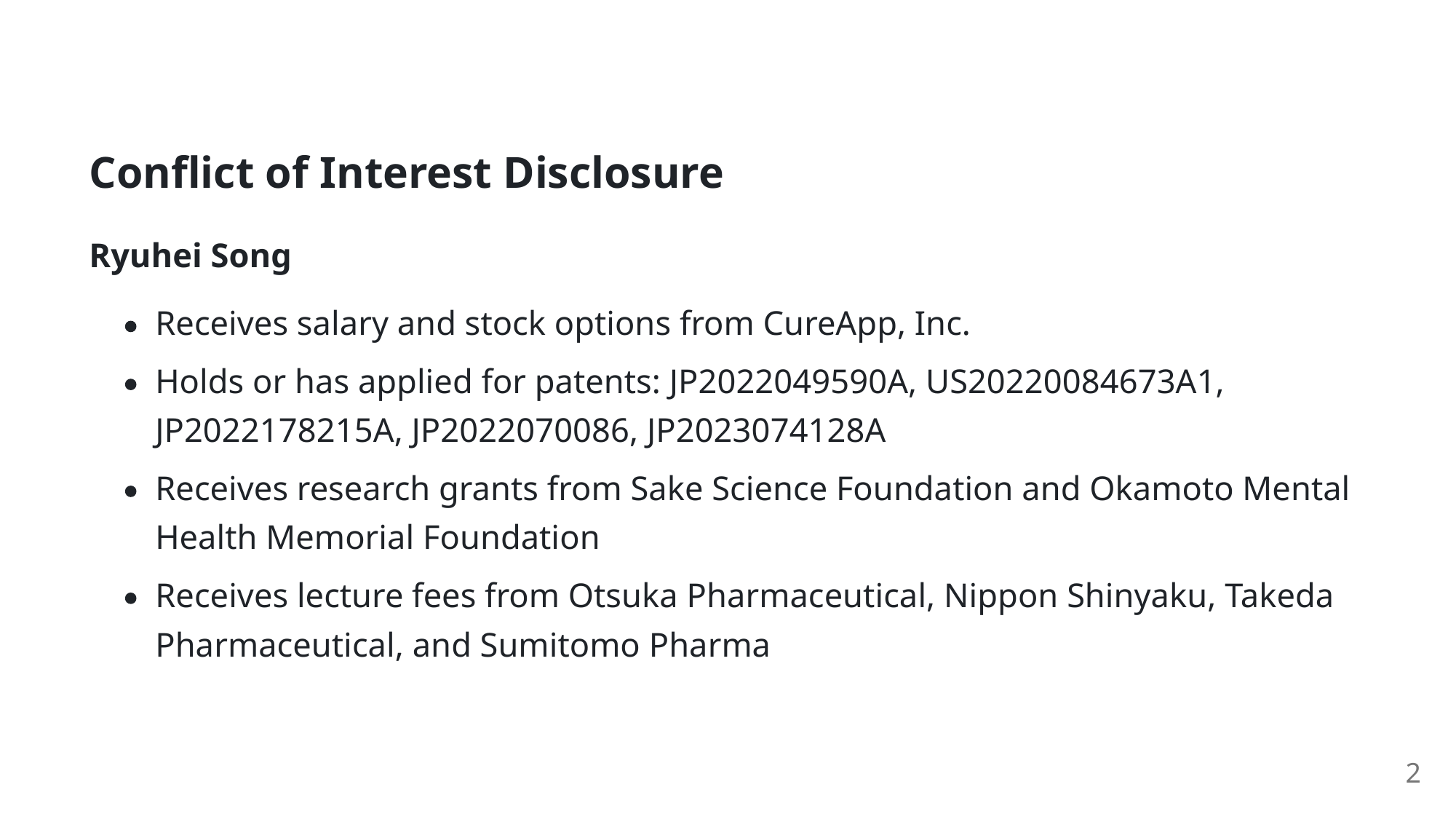

Conﬂict of Interest Disclosure
Ryuhei Song
Receives salary and stock options from CureApp, Inc.

Holds or has applied for patents: JP2022049590A, US20220084673A1,

JP2022178215A, JP2022070086, JP2023074128A
Receives research grants from Sake Science Foundation and Okamoto Mental

Health Memorial Foundation
Receives lecture fees from Otsuka Pharmaceutical, Nippon Shinyaku, Takeda

Pharmaceutical, and Sumitomo Pharma
2